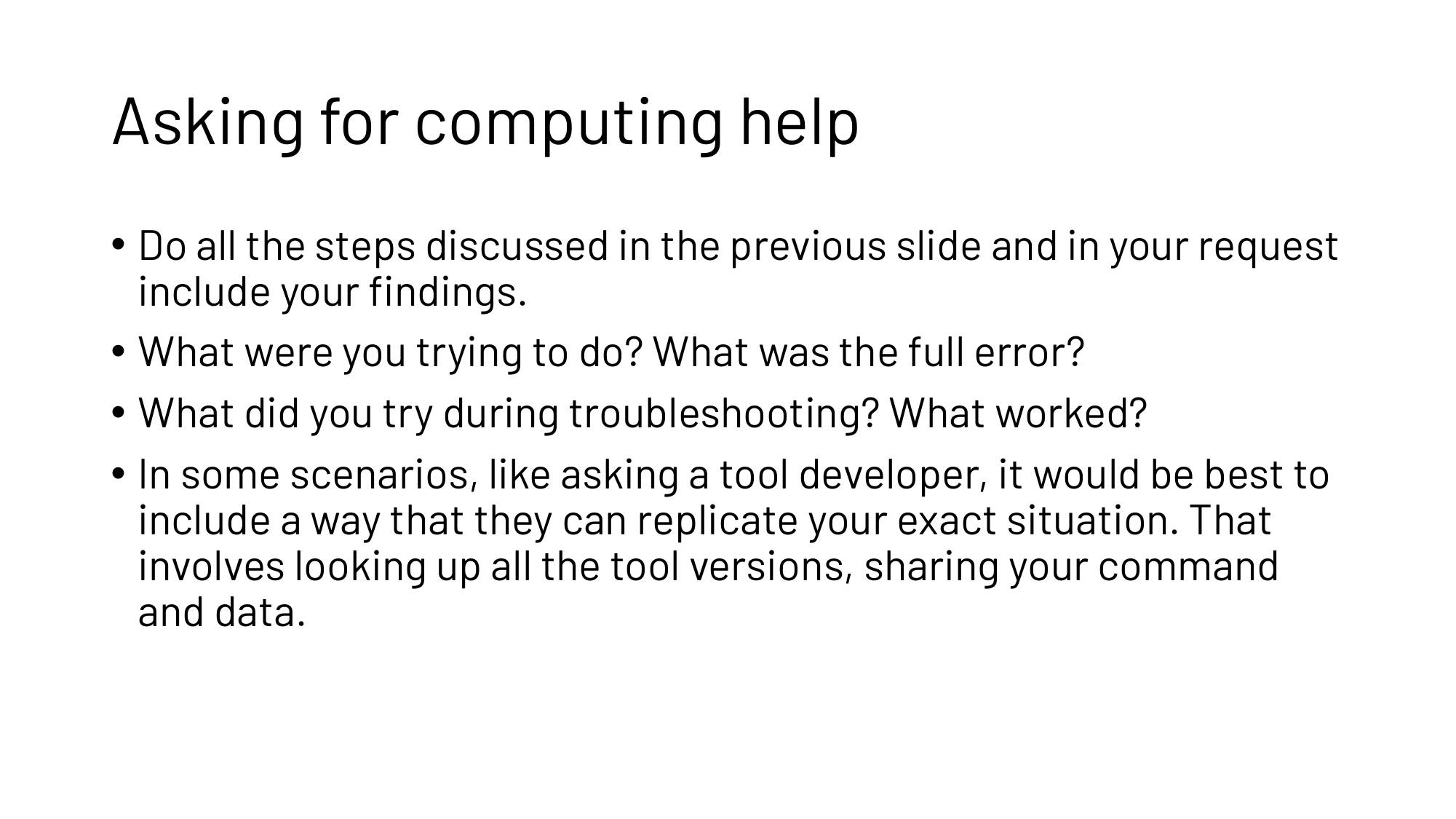

# Asking for computing help
Do all the steps discussed in the previous slide and in your request include your findings.
What were you trying to do? What was the full error?
What did you try during troubleshooting? What worked?
In some scenarios, like asking a tool developer, it would be best to include a way that they can replicate your exact situation. That involves looking up all the tool versions, sharing your command and data.